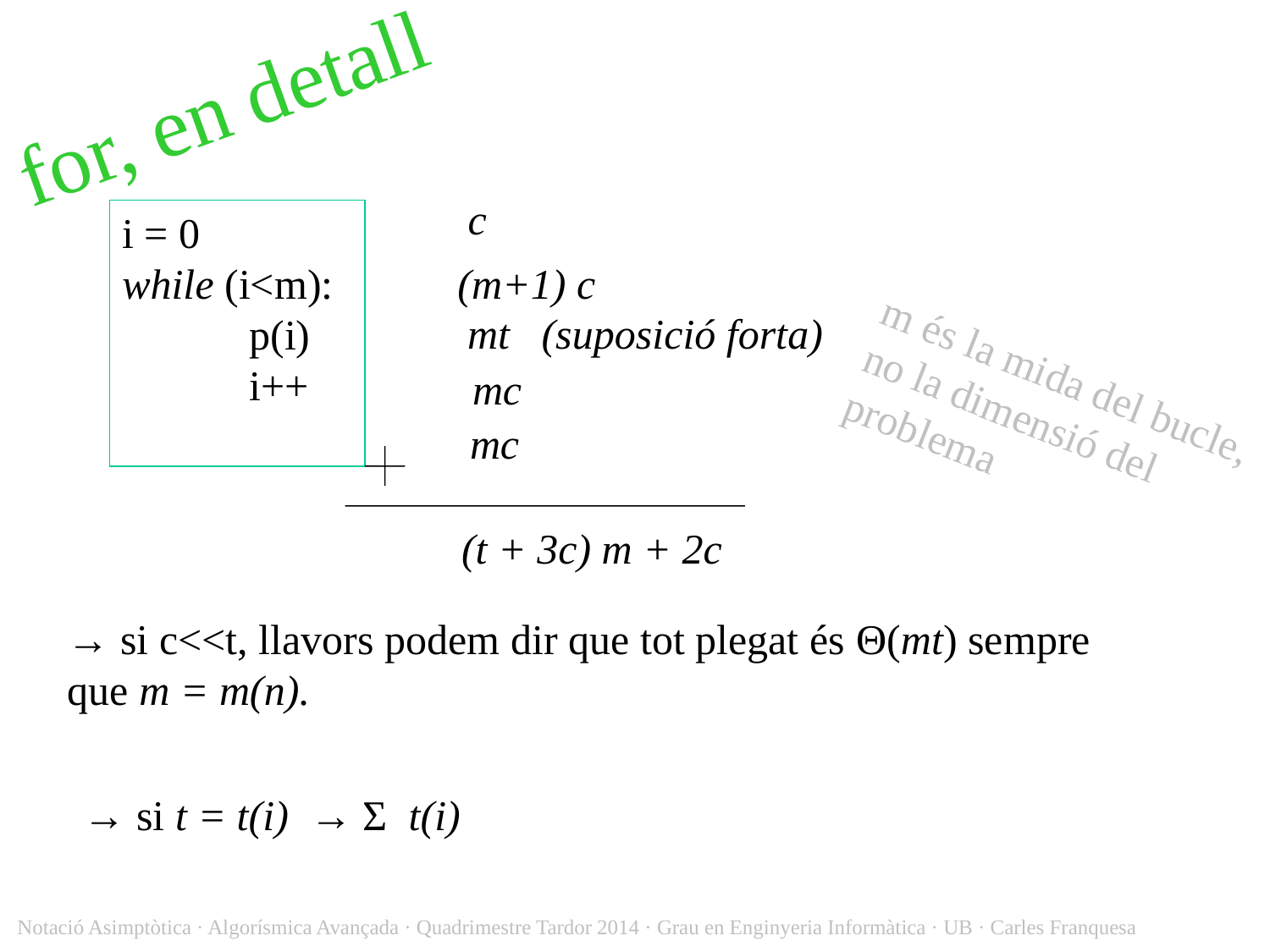

for, en detall
c
i = 0
while (i<m):
	p(i)
	i++

(m+1) c
mt   (suposició forta)
m és la mida del bucle, no la dimensió del problema
mc
mc

(t + 3c) m + 2c
→ si c<<t, llavors podem dir que tot plegat és Θ(mt) sempre que m = m(n).
→ si t = t(i)  → Σ  t(i)